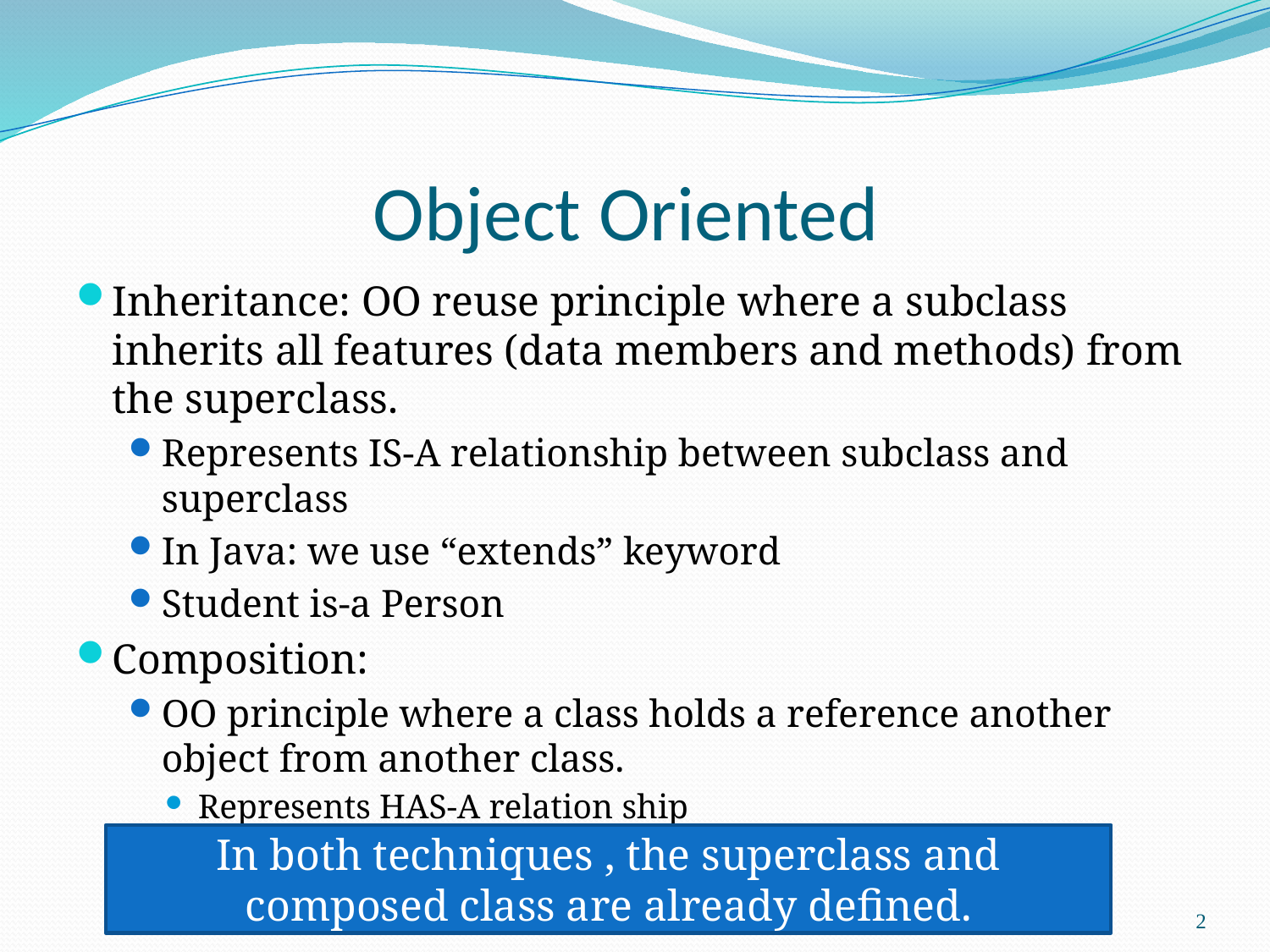

# Object Oriented
Inheritance: OO reuse principle where a subclass inherits all features (data members and methods) from the superclass.
Represents IS-A relationship between subclass and superclass
In Java: we use “extends” keyword
Student is-a Person
Composition:
OO principle where a class holds a reference another object from another class.
Represents HAS-A relation ship
Example: Student has-a Advisor

In both techniques , the superclass and composed class are already defined.
2